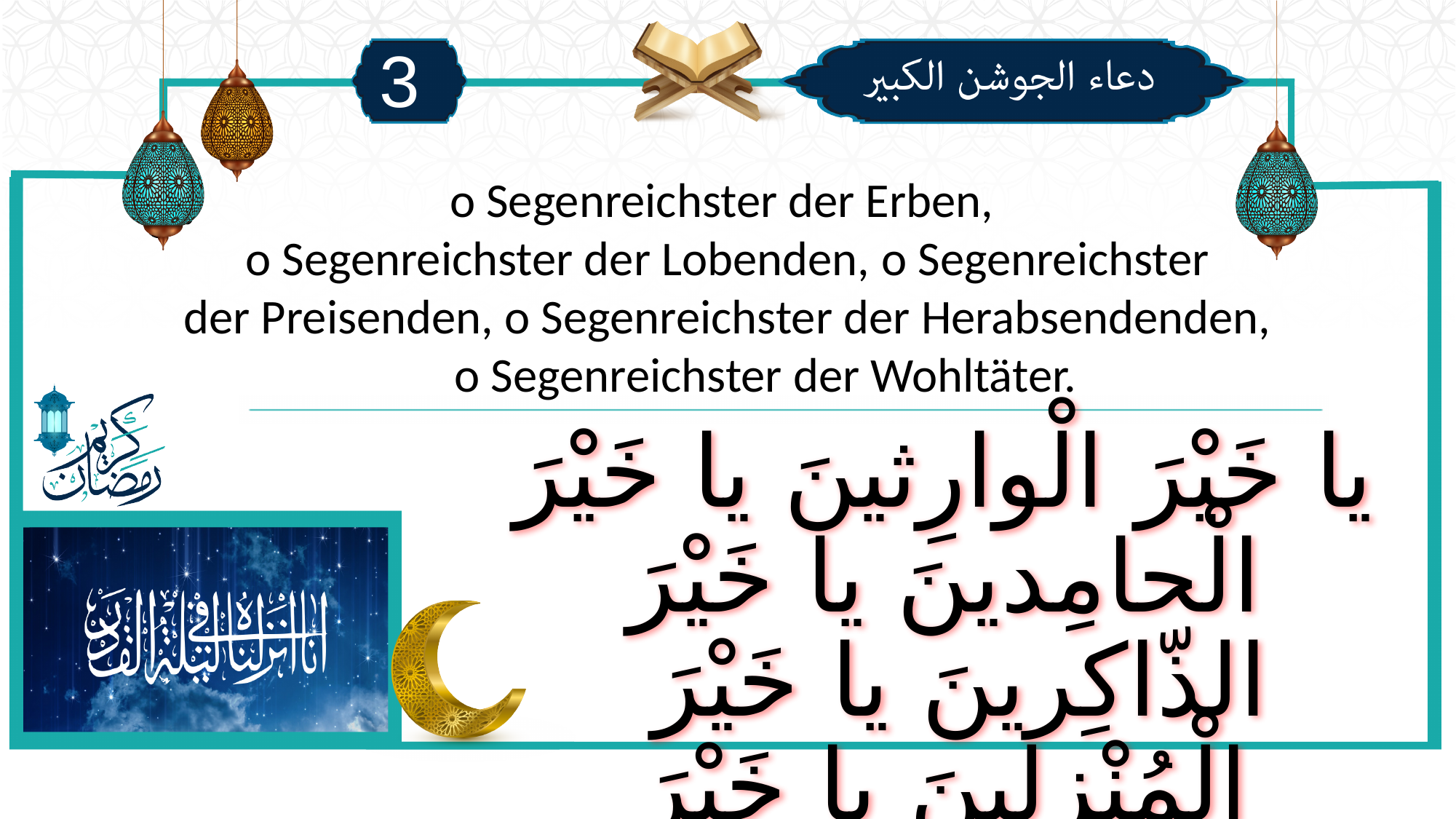

3
o Segenreichster der Erben,
o Segenreichster der Lobenden, o Segenreichster
 der Preisenden, o Segenreichster der Herabsendenden,
       o Segenreichster der Wohltäter.
يا خَيْرَ الْوارِثينَ يا خَيْرَ الْحامِدينَ يا خَيْرَ
 الذّاكِرينَ يا خَيْرَ الْمُنْزِلينَ يا خَيْرَ الْمحْسِنينَ